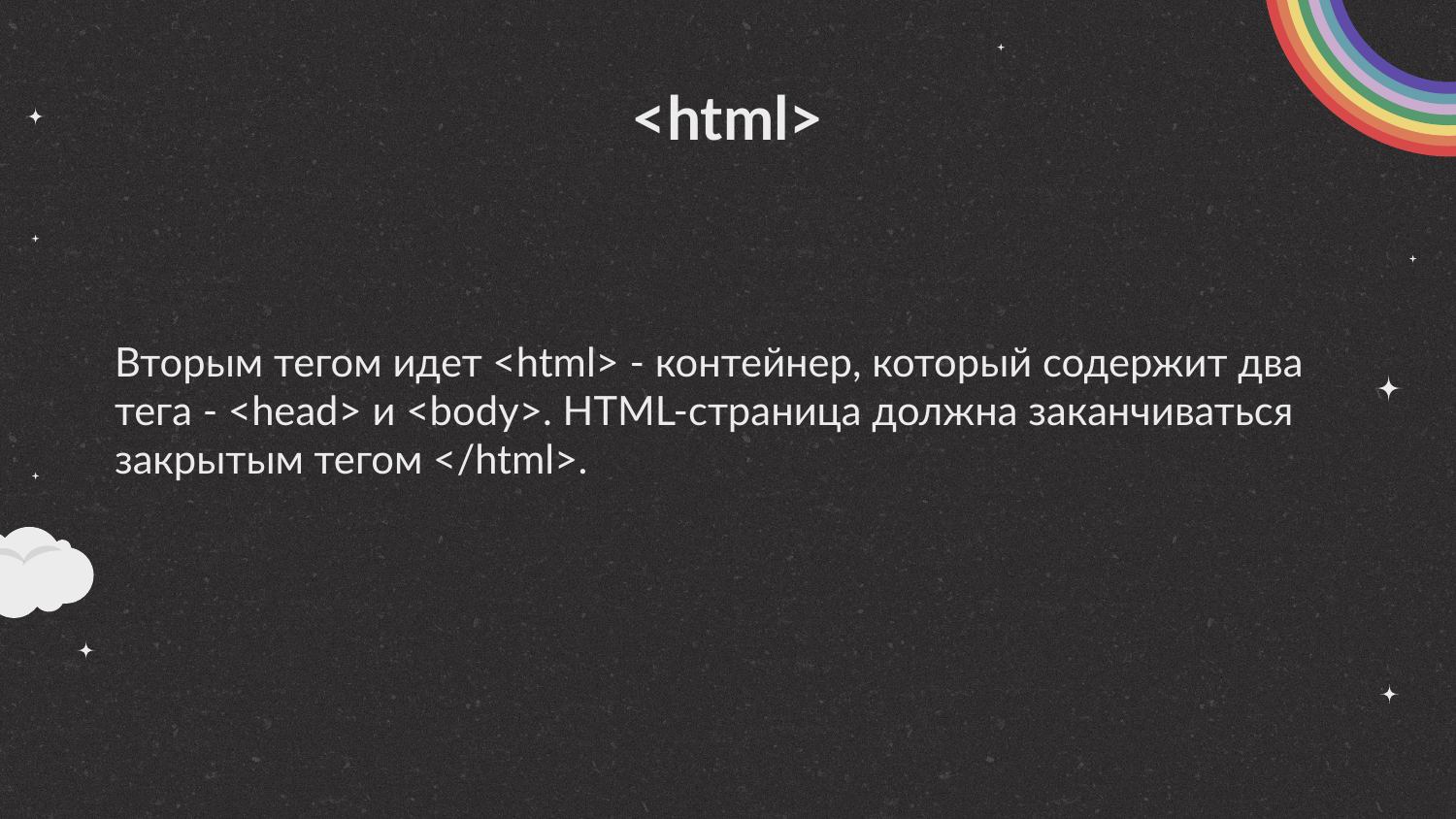

# <html>
Вторым тегом идет <html> - контейнер, который содержит два тега - <head> и <body>. HTML-страница должна заканчиваться закрытым тегом </html>.